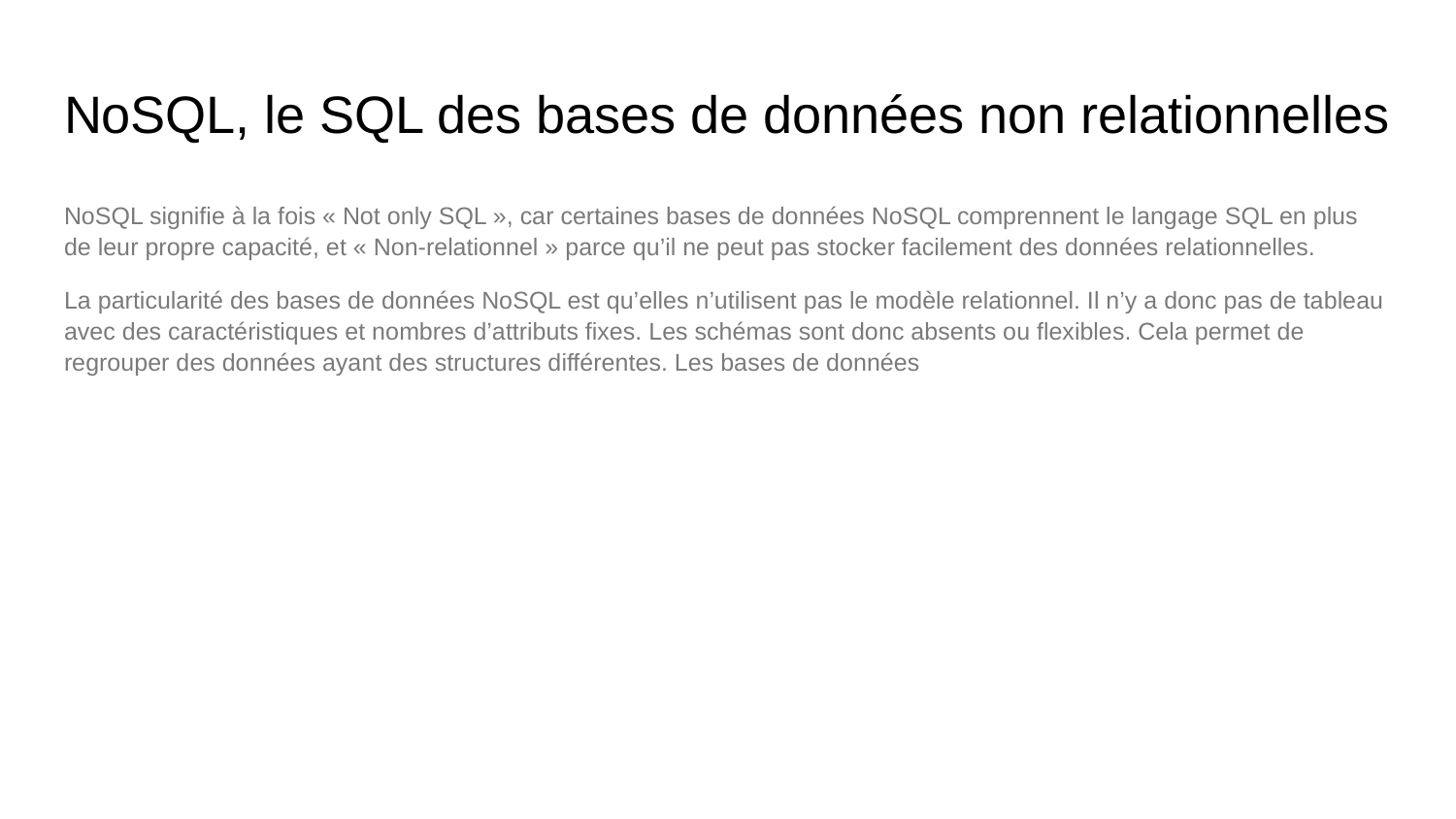

# NoSQL, le SQL des bases de données non relationnelles
NoSQL signifie à la fois « Not only SQL », car certaines bases de données NoSQL comprennent le langage SQL en plus de leur propre capacité, et « Non-relationnel » parce qu’il ne peut pas stocker facilement des données relationnelles.
La particularité des bases de données NoSQL est qu’elles n’utilisent pas le modèle relationnel. Il n’y a donc pas de tableau avec des caractéristiques et nombres d’attributs fixes. Les schémas sont donc absents ou flexibles. Cela permet de regrouper des données ayant des structures différentes. Les bases de données